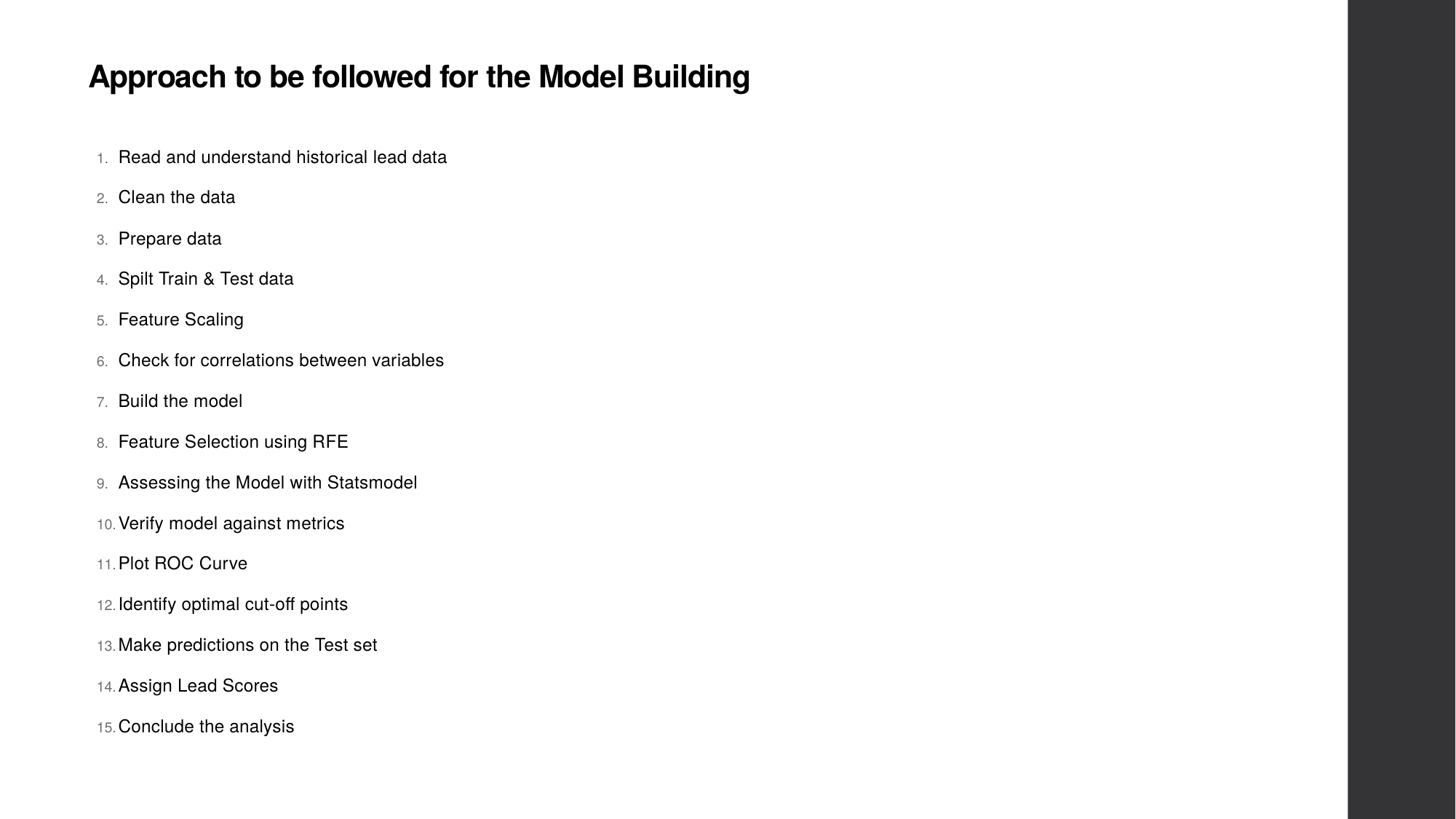

# Approach to be followed for the Model Building
Read and understand historical lead data
Clean the data
Prepare data
Spilt Train & Test data
Feature Scaling
Check for correlations between variables
Build the model
Feature Selection using RFE
Assessing the Model with Statsmodel
Verify model against metrics
Plot ROC Curve
Identify optimal cut-off points
Make predictions on the Test set
Assign Lead Scores
Conclude the analysis